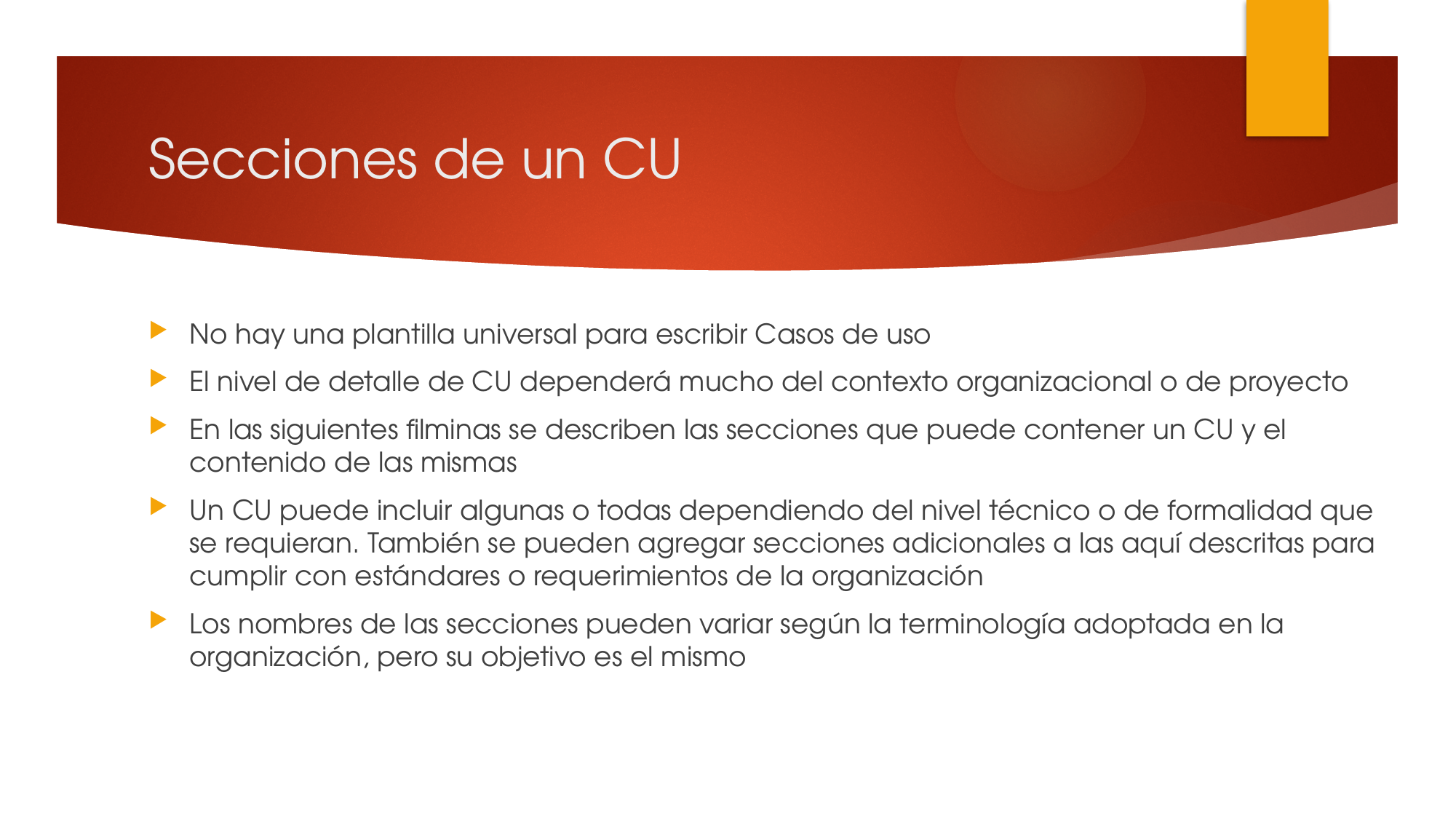

# Secciones de un CU
No hay una plantilla universal para escribir Casos de uso
El nivel de detalle de CU dependerá mucho del contexto organizacional o de proyecto
En las siguientes filminas se describen las secciones que puede contener un CU y el contenido de las mismas
Un CU puede incluir algunas o todas dependiendo del nivel técnico o de formalidad que se requieran. También se pueden agregar secciones adicionales a las aquí descritas para cumplir con estándares o requerimientos de la organización
Los nombres de las secciones pueden variar según la terminología adoptada en la organización, pero su objetivo es el mismo